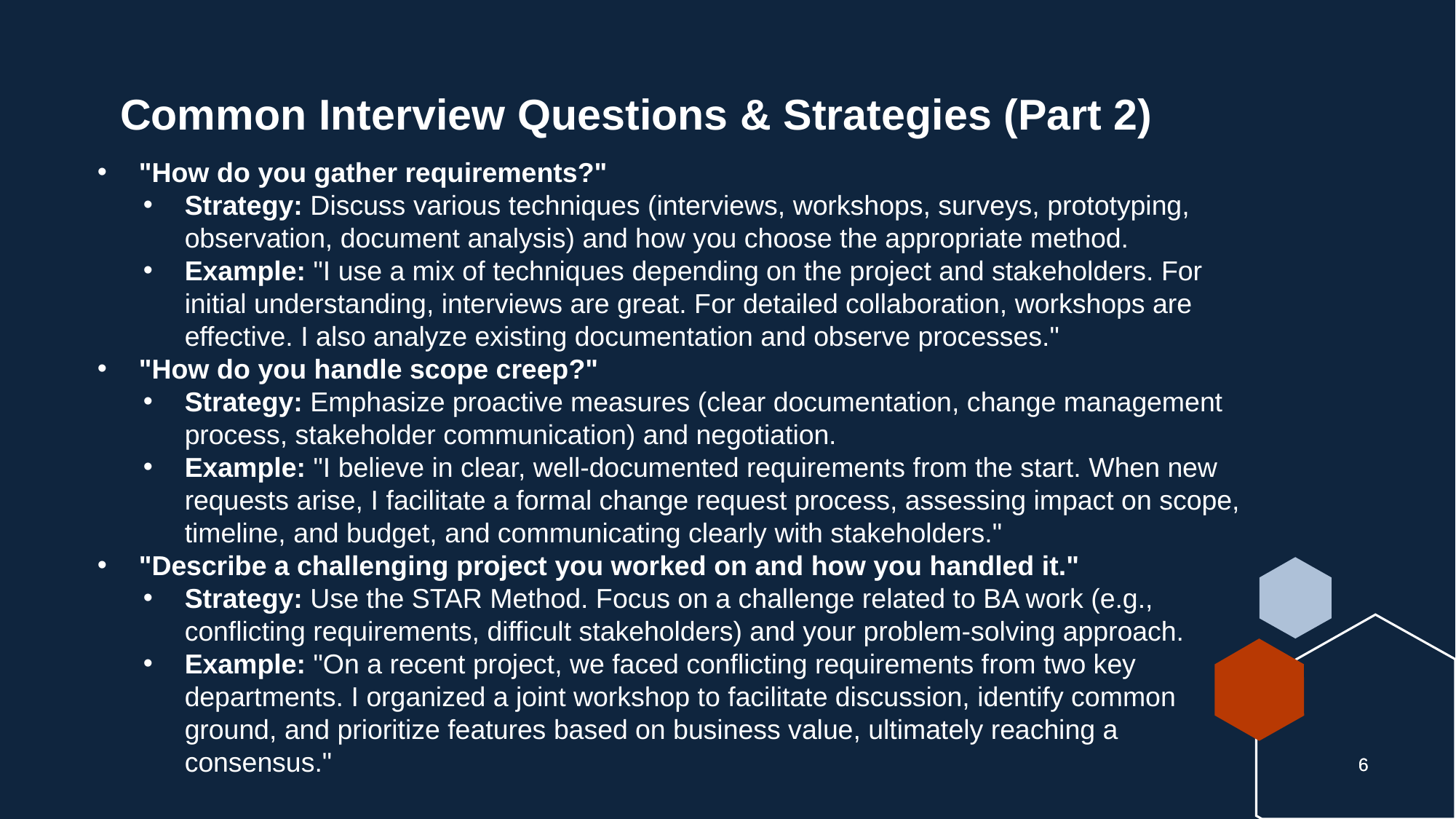

# Common Interview Questions & Strategies (Part 2)
"How do you gather requirements?"
Strategy: Discuss various techniques (interviews, workshops, surveys, prototyping, observation, document analysis) and how you choose the appropriate method.
Example: "I use a mix of techniques depending on the project and stakeholders. For initial understanding, interviews are great. For detailed collaboration, workshops are effective. I also analyze existing documentation and observe processes."
"How do you handle scope creep?"
Strategy: Emphasize proactive measures (clear documentation, change management process, stakeholder communication) and negotiation.
Example: "I believe in clear, well-documented requirements from the start. When new requests arise, I facilitate a formal change request process, assessing impact on scope, timeline, and budget, and communicating clearly with stakeholders."
"Describe a challenging project you worked on and how you handled it."
Strategy: Use the STAR Method. Focus on a challenge related to BA work (e.g., conflicting requirements, difficult stakeholders) and your problem-solving approach.
Example: "On a recent project, we faced conflicting requirements from two key departments. I organized a joint workshop to facilitate discussion, identify common ground, and prioritize features based on business value, ultimately reaching a consensus."

6
6